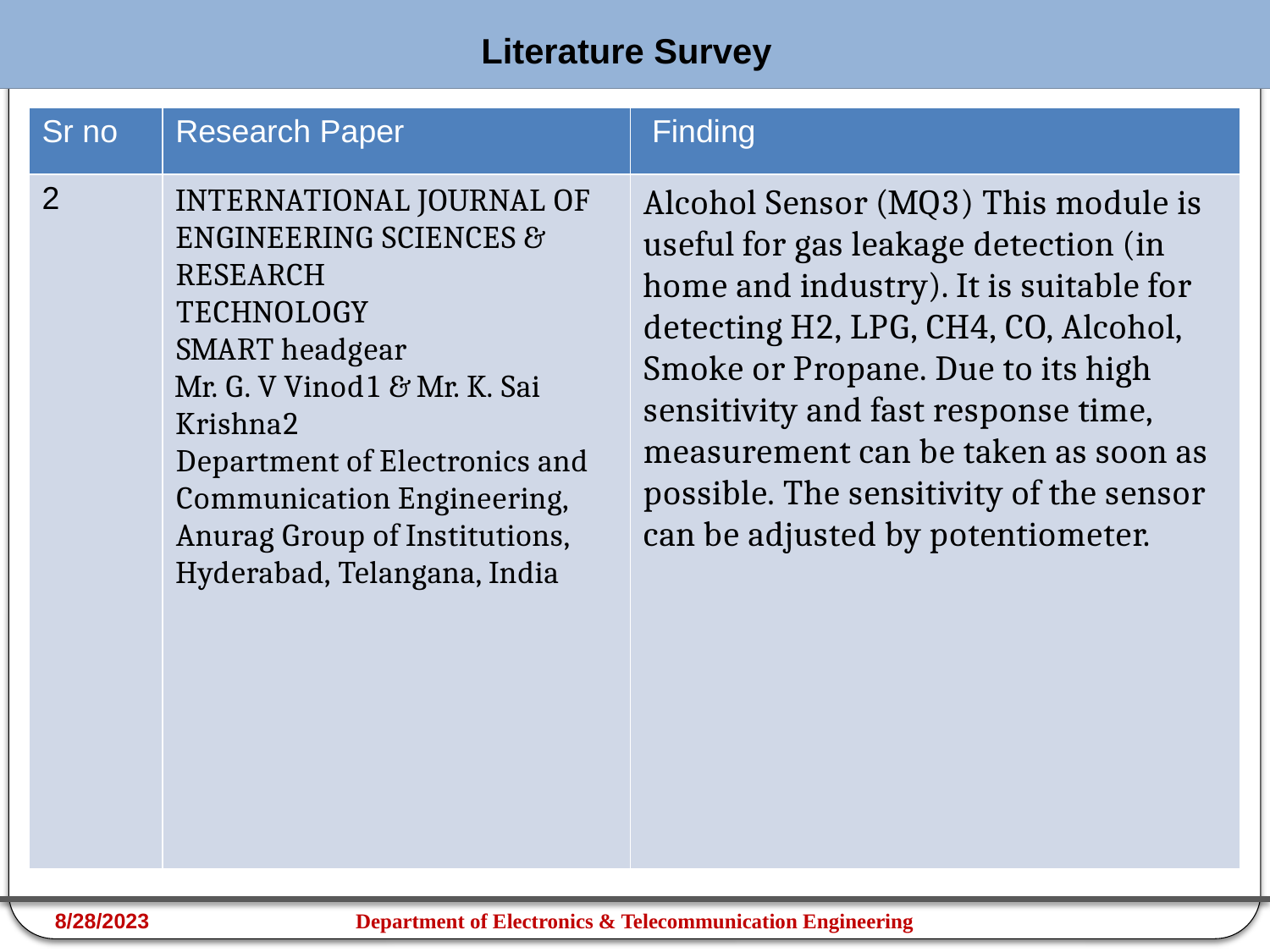

Literature Survey
| Sr no​ | Research Paper ​ | Finding​ |
| --- | --- | --- |
| 2 | INTERNATIONAL JOURNAL OF ENGINEERING SCIENCES & RESEARCH TECHNOLOGY SMART headgear Mr. G. V Vinod1 & Mr. K. Sai Krishna2 Department of Electronics and Communication Engineering, Anurag Group of Institutions, Hyderabad, Telangana, India | Alcohol Sensor (MQ3) This module is useful for gas leakage detection (in home and industry). It is suitable for detecting H2, LPG, CH4, CO, Alcohol, Smoke or Propane. Due to its high sensitivity and fast response time, measurement can be taken as soon as possible. The sensitivity of the sensor can be adjusted by potentiometer. |